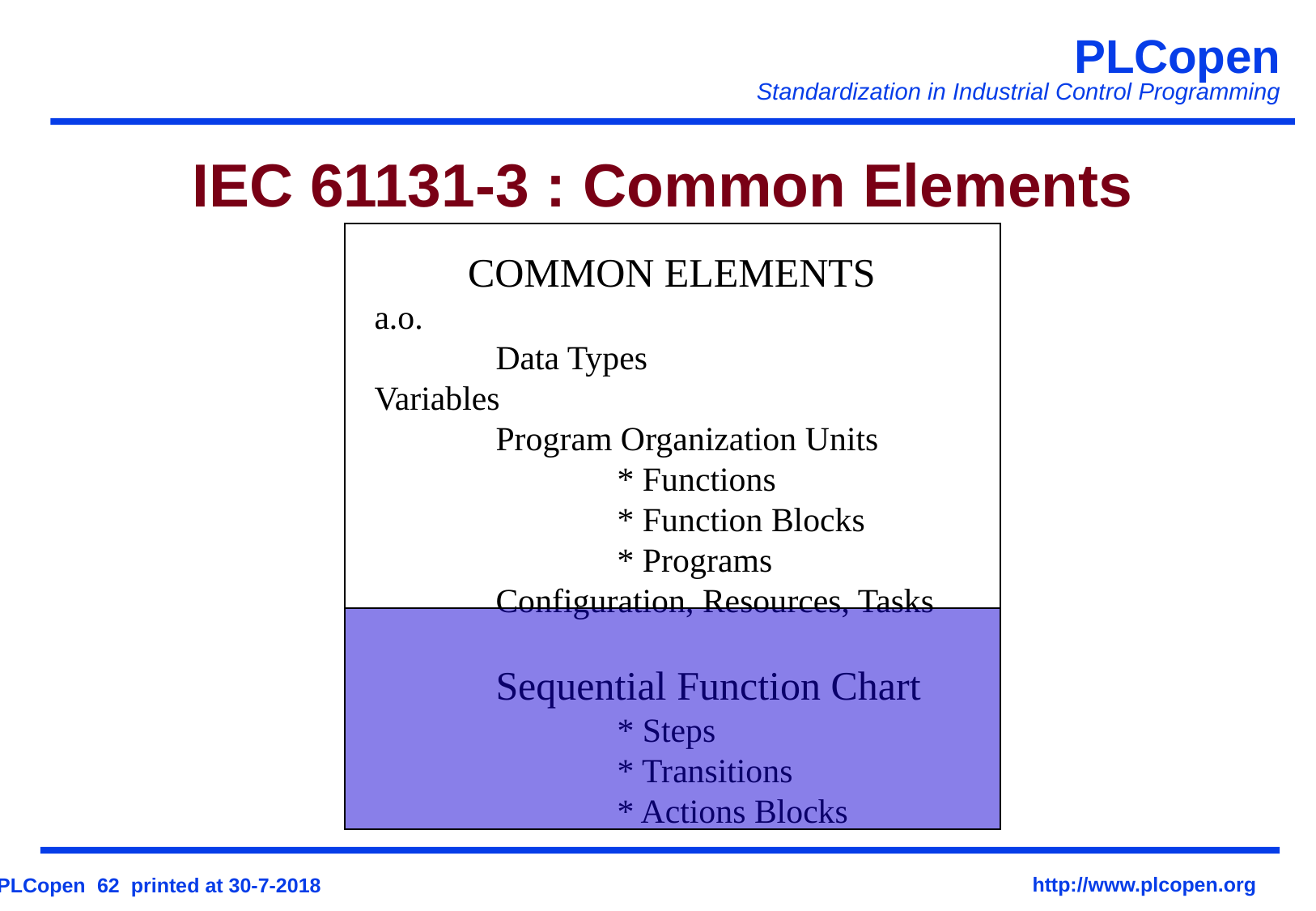

# IEC 61131-3 : Common Elements

COMMON ELEMENTS
a.o.
	Data Types		Variables
	Program Organization Units
		* Functions
		* Function Blocks
		* Programs
	Configuration, Resources, Tasks

	Sequential Function Chart
		* Steps
		* Transitions
		* Actions Blocks